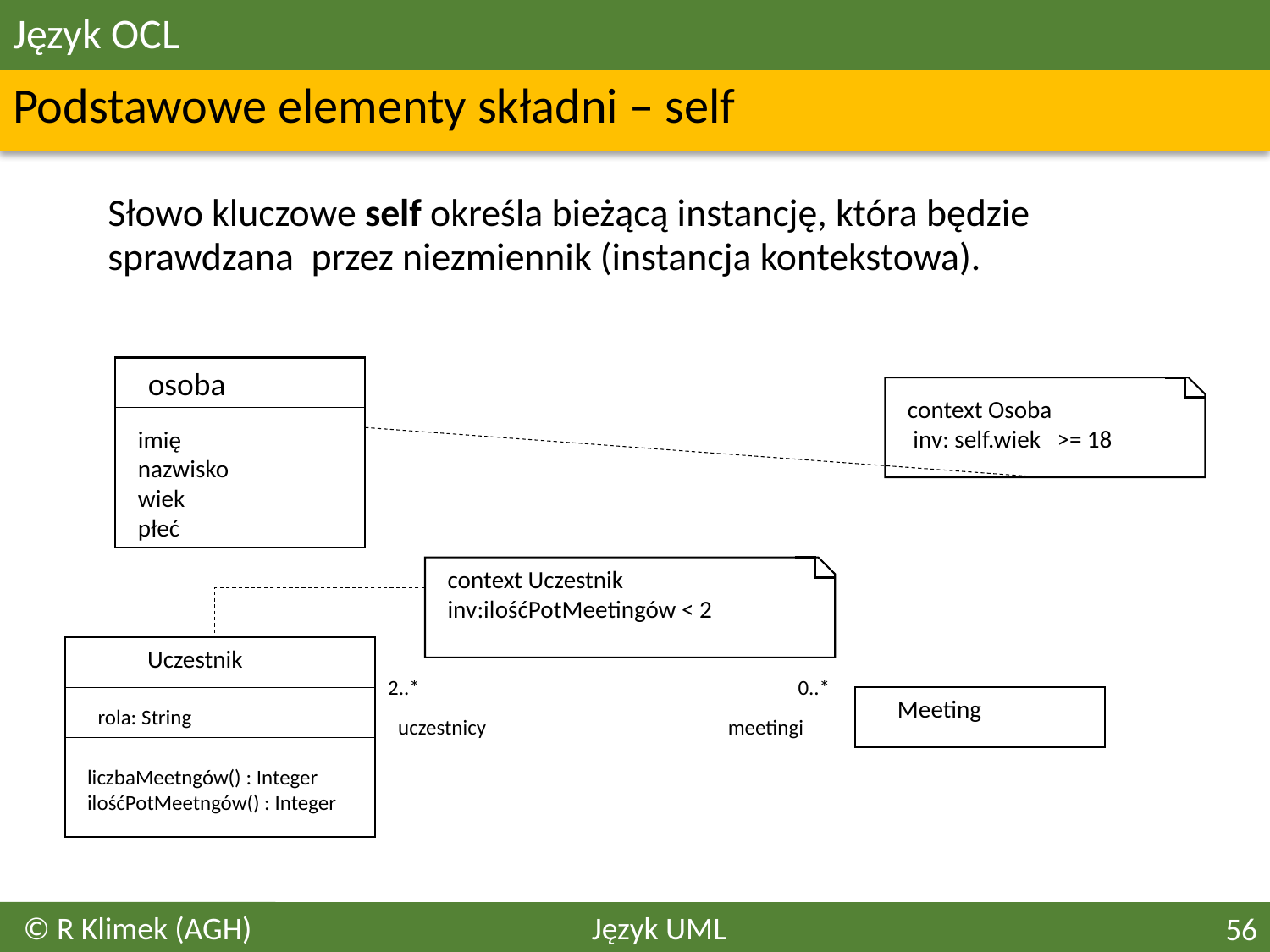

# Język OCL
Podstawowe elementy składni – self
	Słowo kluczowe self określa bieżącą instancję, która będzie sprawdzana  przez niezmiennik (instancja kontekstowa).

osoba

context Osoba
 inv: self.wiek   >= 18
imię
nazwisko
wiek
płeć

context Uczestnik
inv:ilośćPotMeetingów < 2

Uczestnik
2..*
0..*

Meeting
rola: String
uczestnicy
meetingi
liczbaMeetngów() : Integer
ilośćPotMeetngów() : Integer
© R Klimek (AGH)
Język UML
56